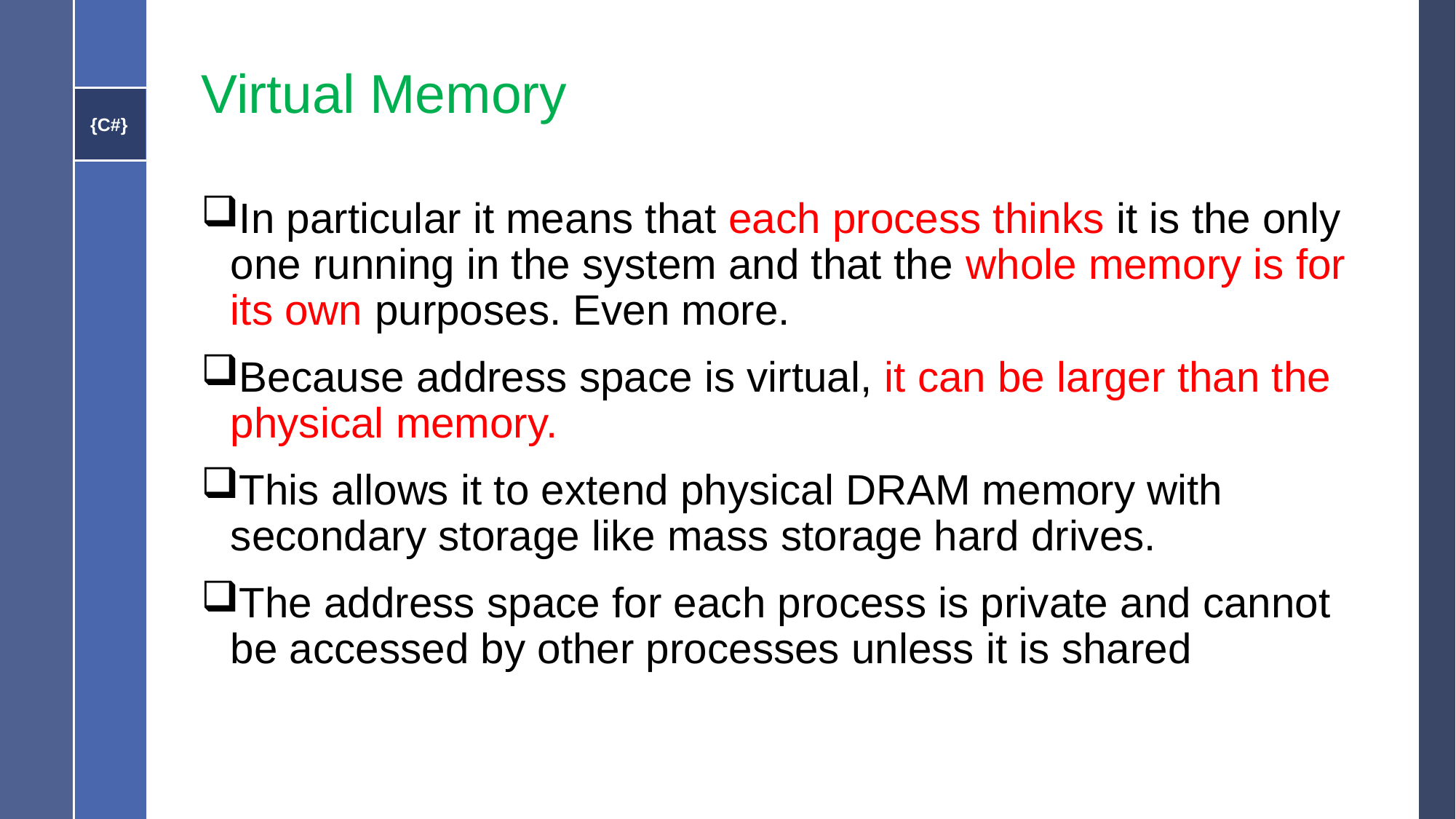

# Virtual Memory
In particular it means that each process thinks it is the only one running in the system and that the whole memory is for its own purposes. Even more.
Because address space is virtual, it can be larger than the physical memory.
This allows it to extend physical DRAM memory with secondary storage like mass storage hard drives.
The address space for each process is private and cannot be accessed by other processes unless it is shared